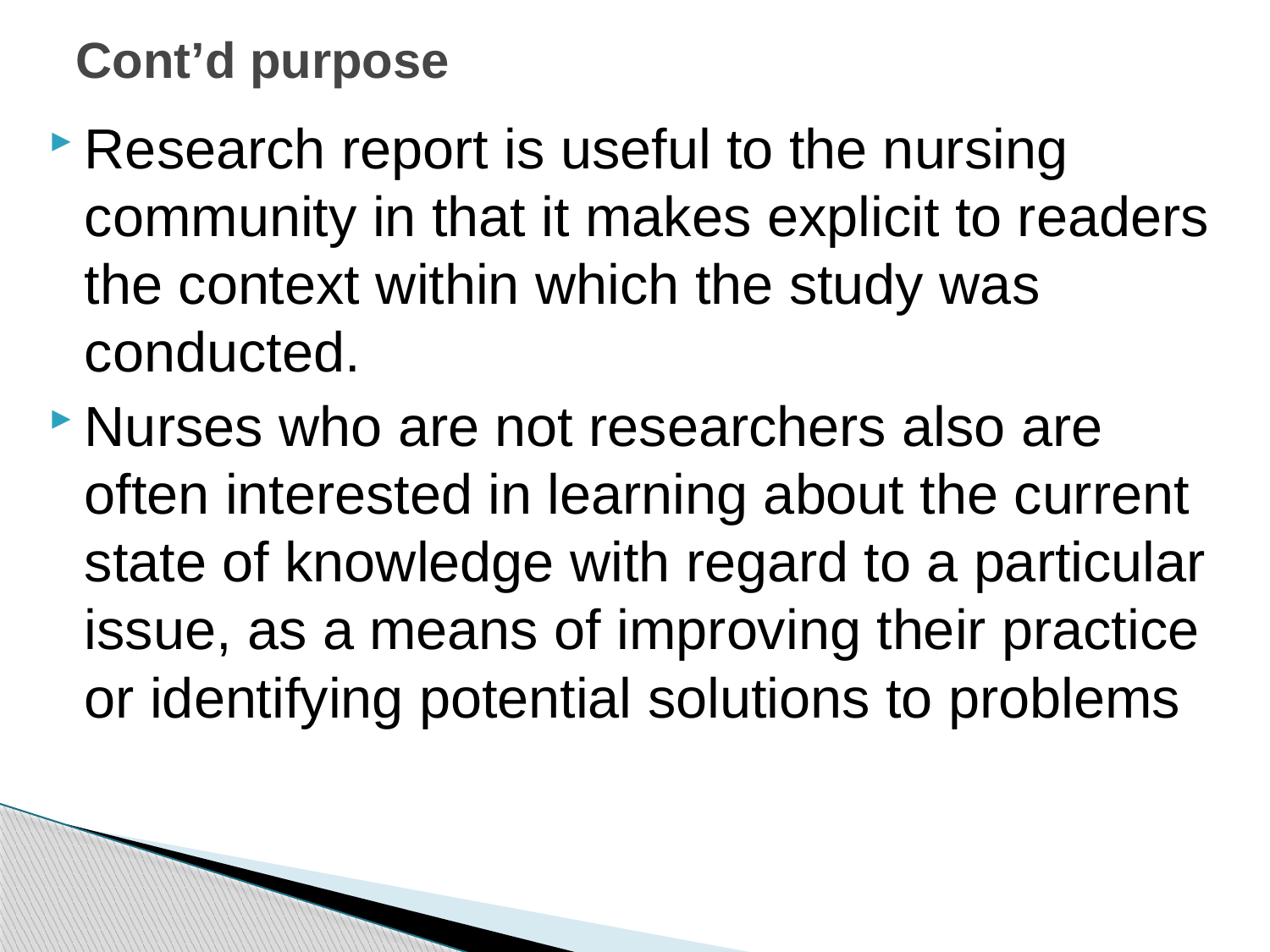

# Cont’d purpose
Research report is useful to the nursing community in that it makes explicit to readers the context within which the study was conducted.
Nurses who are not researchers also are often interested in learning about the current state of knowledge with regard to a particular issue, as a means of improving their practice or identifying potential solutions to problems